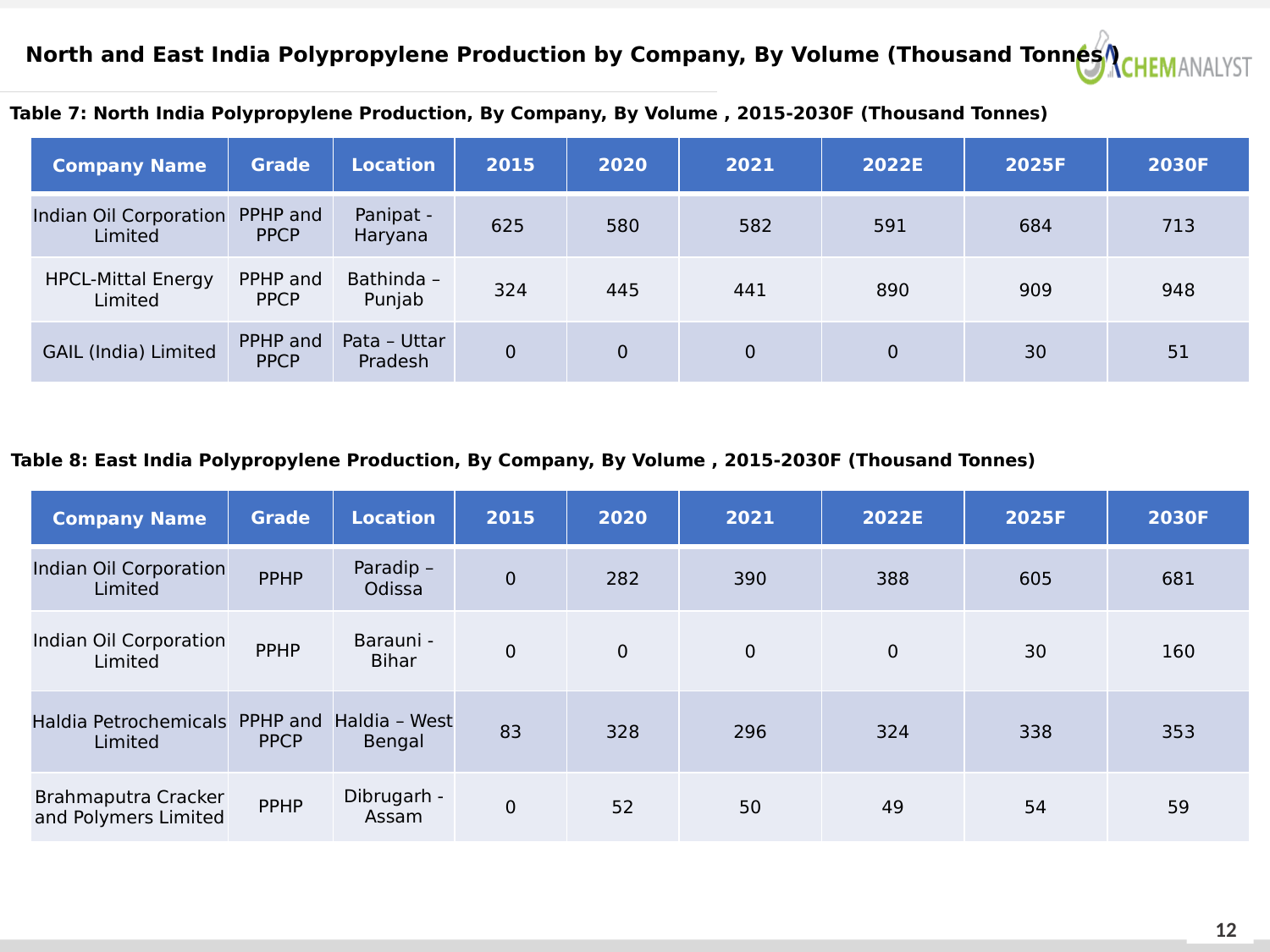

North and East India Polypropylene Production by Company, By Volume (Thousand Tonnes )
Table 7: North India Polypropylene Production, By Company, By Volume , 2015-2030F (Thousand Tonnes)
| Company Name | Grade | Location | 2015 | 2020 | 2021 | 2022E | 2025F | 2030F |
| --- | --- | --- | --- | --- | --- | --- | --- | --- |
| Indian Oil Corporation Limited | PPHP and PPCP | Panipat - Haryana | 625 | 580 | 582 | 591 | 684 | 713 |
| HPCL-Mittal Energy Limited | PPHP and PPCP | Bathinda – Punjab | 324 | 445 | 441 | 890 | 909 | 948 |
| GAIL (India) Limited | PPHP and PPCP | Pata – Uttar Pradesh | 0 | 0 | 0 | 0 | 30 | 51 |
Table 8: East India Polypropylene Production, By Company, By Volume , 2015-2030F (Thousand Tonnes)
| Company Name | Grade | Location | 2015 | 2020 | 2021 | 2022E | 2025F | 2030F |
| --- | --- | --- | --- | --- | --- | --- | --- | --- |
| Indian Oil Corporation Limited | PPHP | Paradip – Odissa | 0 | 282 | 390 | 388 | 605 | 681 |
| Indian Oil Corporation Limited | PPHP | Barauni - Bihar | 0 | 0 | 0 | 0 | 30 | 160 |
| Haldia Petrochemicals Limited | PPHP and PPCP | Haldia – West Bengal | 83 | 328 | 296 | 324 | 338 | 353 |
| Brahmaputra Cracker and Polymers Limited | PPHP | Dibrugarh - Assam | 0 | 52 | 50 | 49 | 54 | 59 |